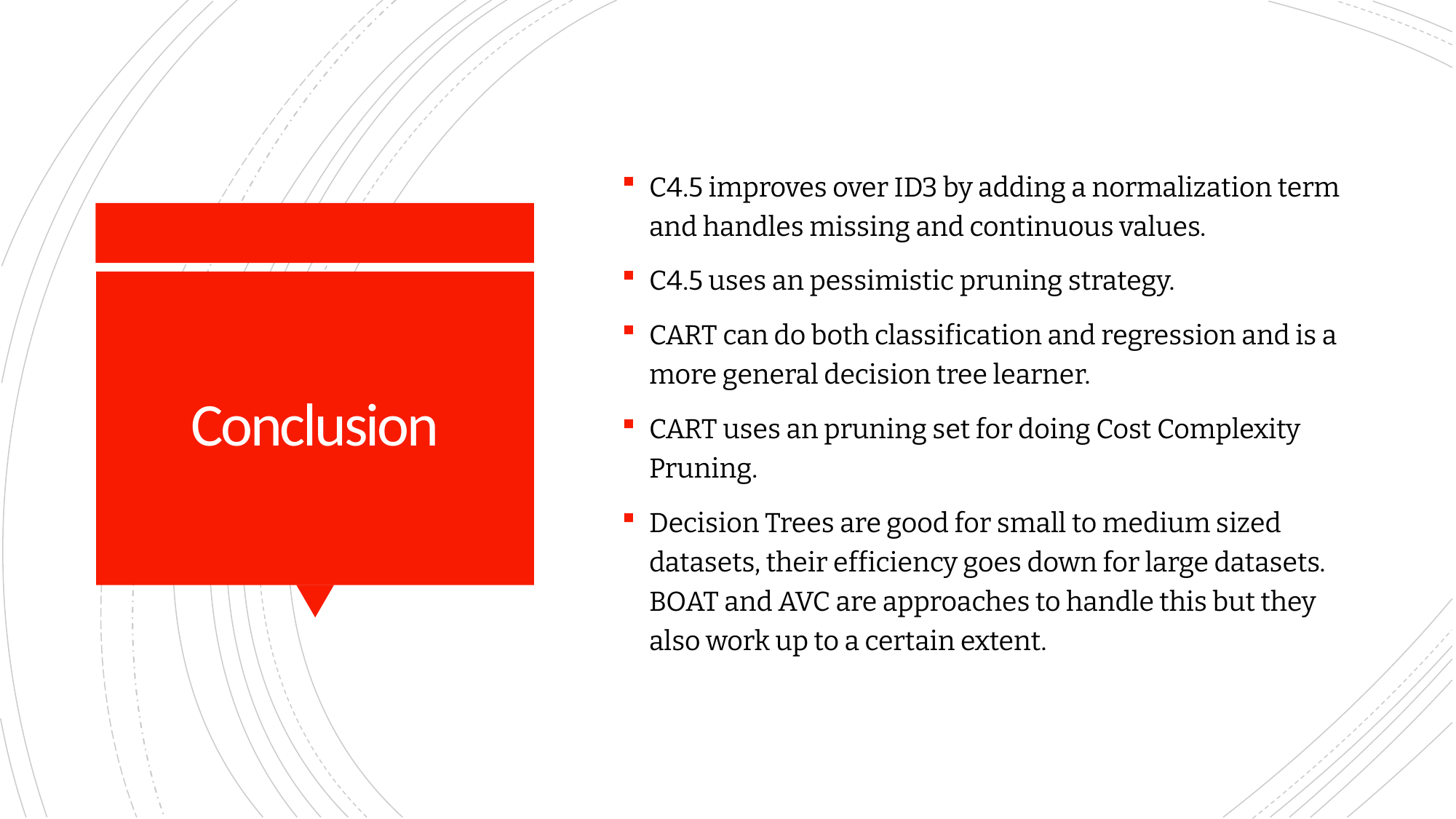

C4.5 improves over ID3 by adding a normalization term and handles missing and continuous values.
C4.5 uses an pessimistic pruning strategy.
CART can do both classification and regression and is a more general decision tree learner.
CART uses an pruning set for doing Cost Complexity Pruning.
Decision Trees are good for small to medium sized datasets, their efficiency goes down for large datasets. BOAT and AVC are approaches to handle this but they also work up to a certain extent.
# Conclusion